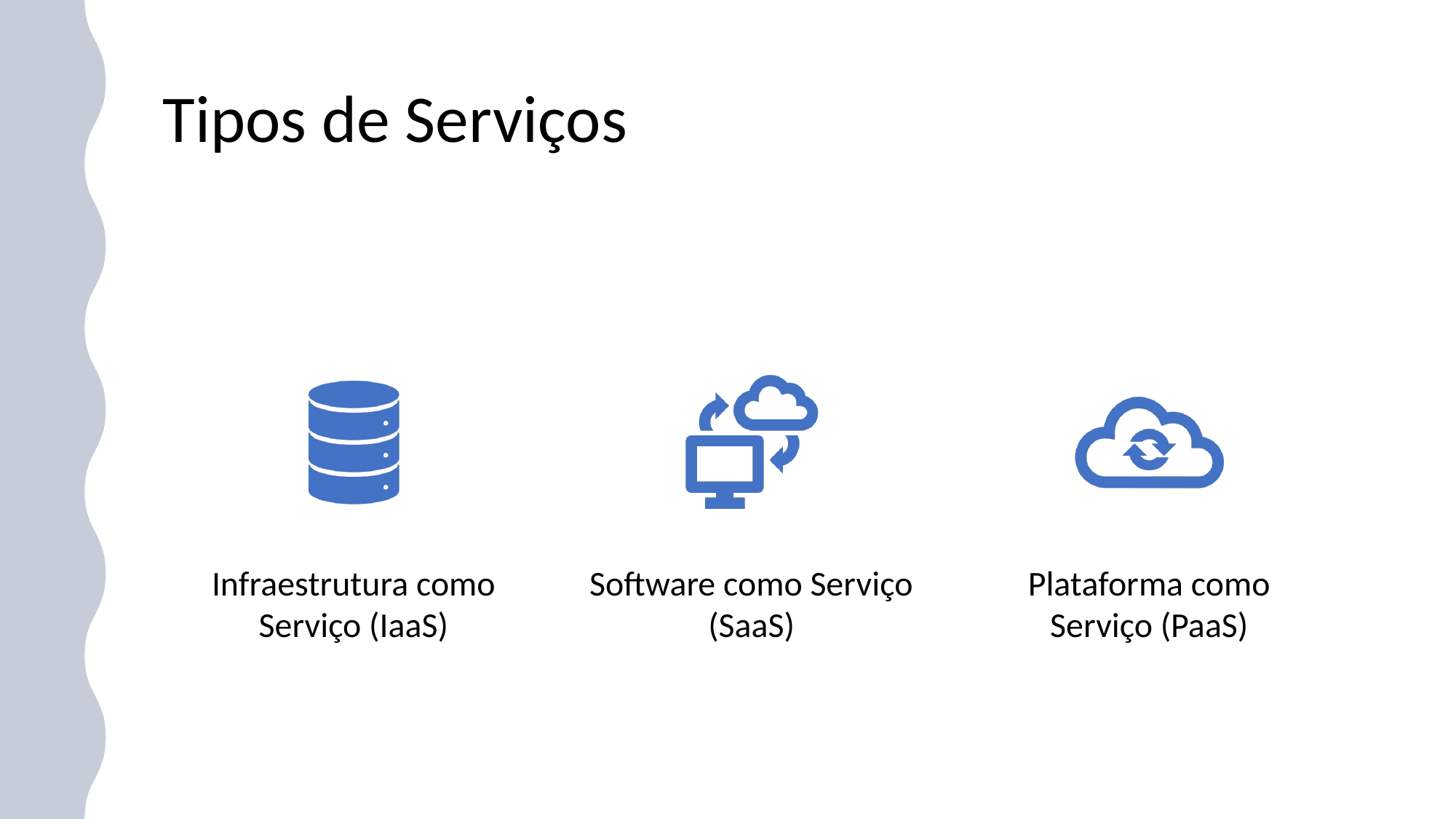

# Tipos de Serviços
Infraestrutura como Serviço (IaaS)
Software como Serviço (SaaS)
Plataforma como Serviço (PaaS)